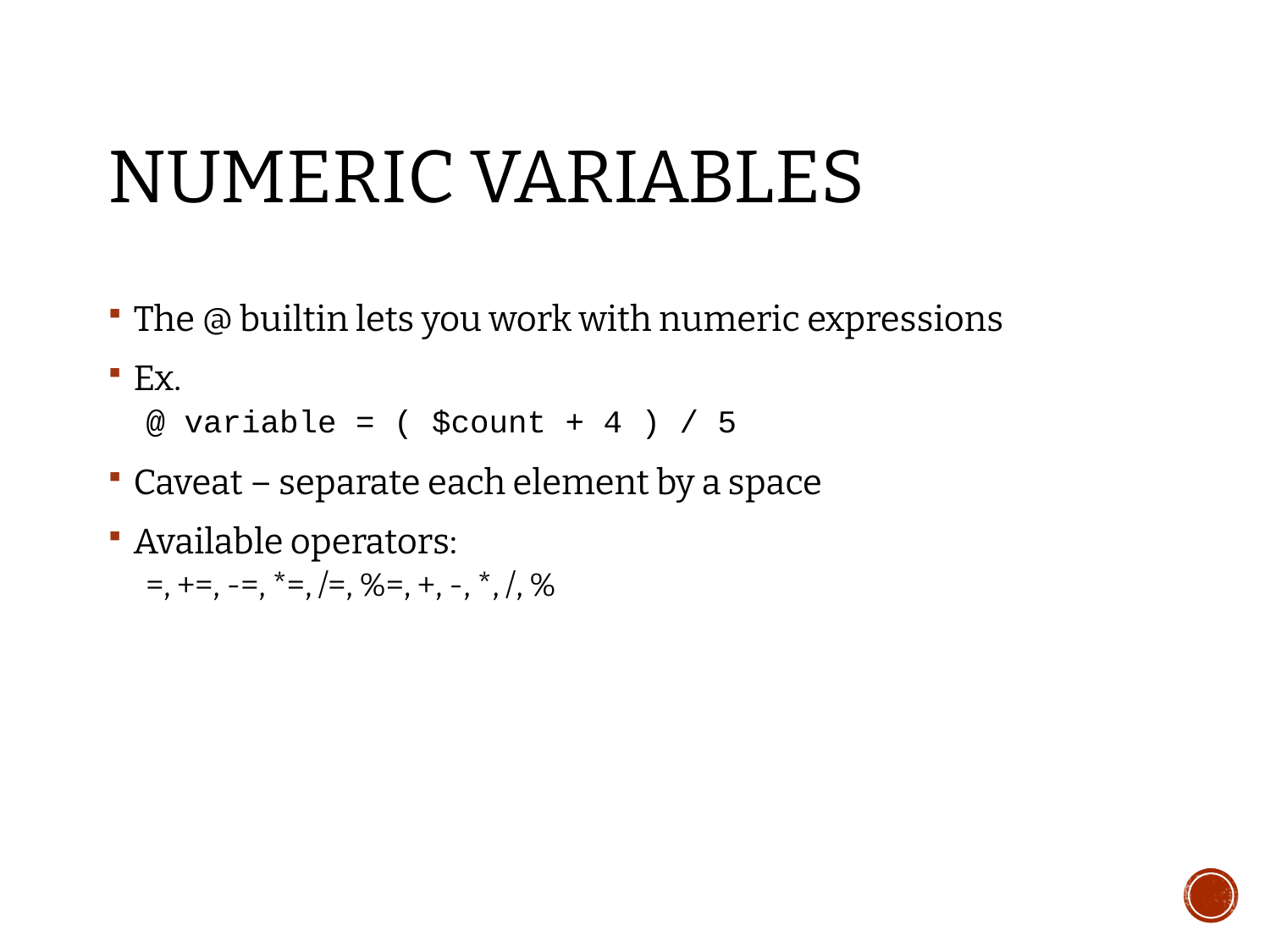

# Numeric Variables
The @ builtin lets you work with numeric expressions
Ex.
@ variable = ( $count + 4 ) / 5
Caveat – separate each element by a space
Available operators:
=, +=, -=, *=, /=, %=, +, -, *, /, %